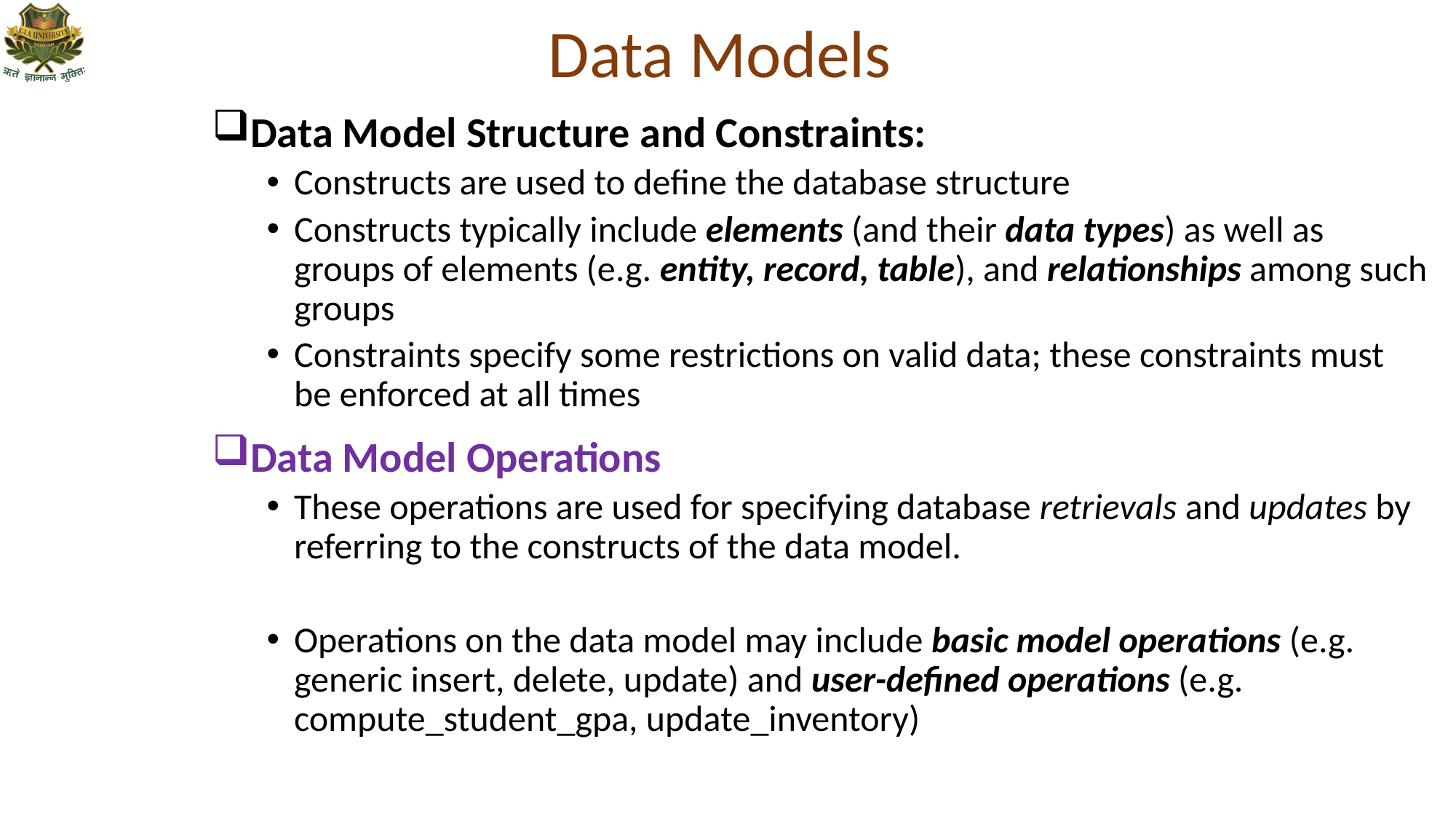

# Data Models
Data Model Structure and Constraints:
Constructs are used to define the database structure
Constructs typically include elements (and their data types) as well as groups of elements (e.g. entity, record, table), and relationships among such groups
Constraints specify some restrictions on valid data; these constraints must be enforced at all times
Data Model Operations
These operations are used for specifying database retrievals and updates by referring to the constructs of the data model.

Operations on the data model may include basic model operations (e.g. generic insert, delete, update) and user-defined operations (e.g. compute_student_gpa, update_inventory)